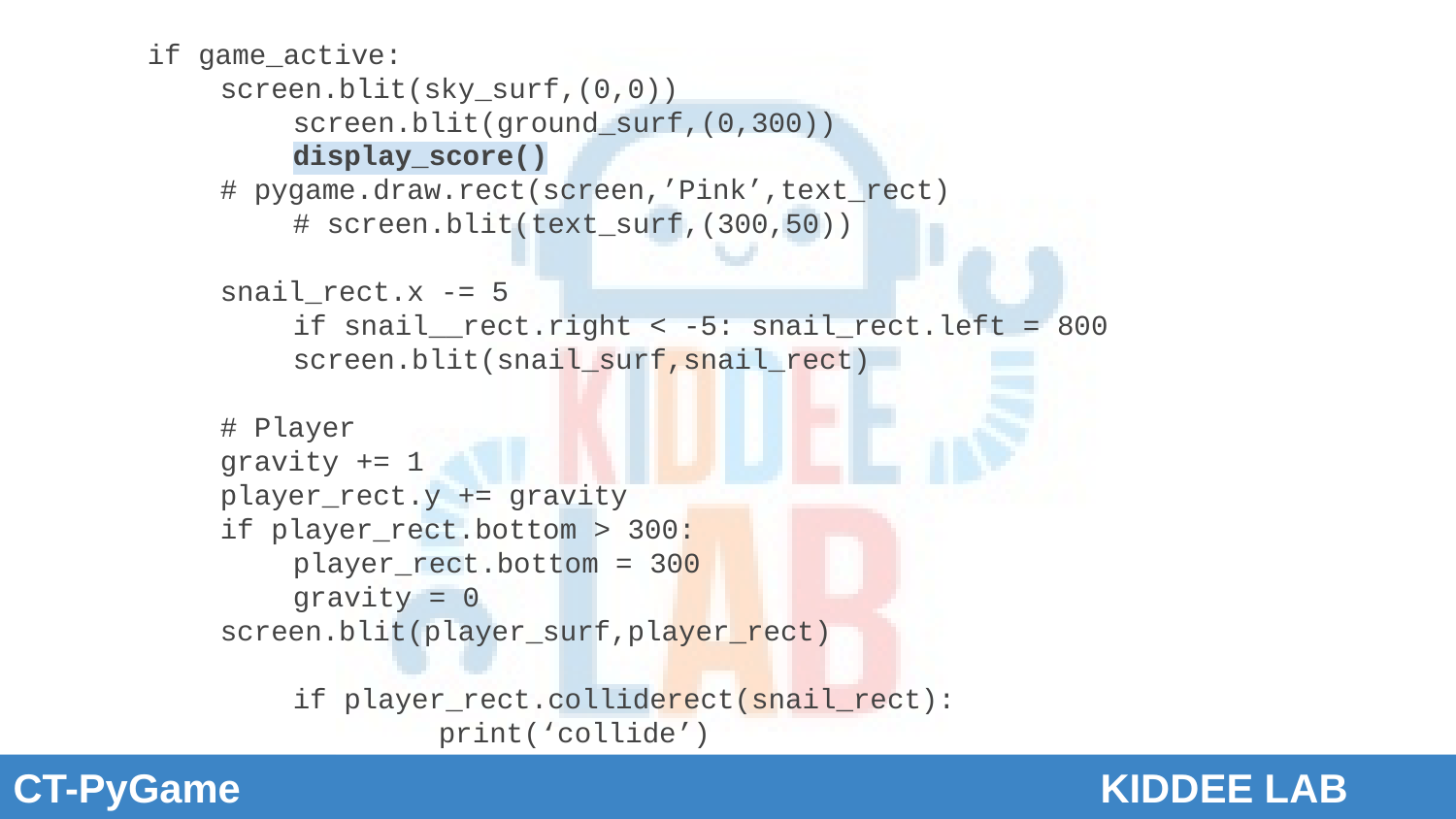

# if game_active:
screen.blit(sky_surf,(0,0))
	screen.blit(ground_surf,(0,300))
	display_score()
# pygame.draw.rect(screen,’Pink’,text_rect)
	# screen.blit(text_surf,(300,50))

snail_rect.x -= 5
	if snail__rect.right < -5: snail_rect.left = 800
	screen.blit(snail_surf,snail_rect)

# Player
gravity += 1
player_rect.y += gravity
if player_rect.bottom > 300:
	player_rect.bottom = 300
	gravity = 0
screen.blit(player_surf,player_rect)

	if player_rect.colliderect(snail_rect):
		print(‘collide’)